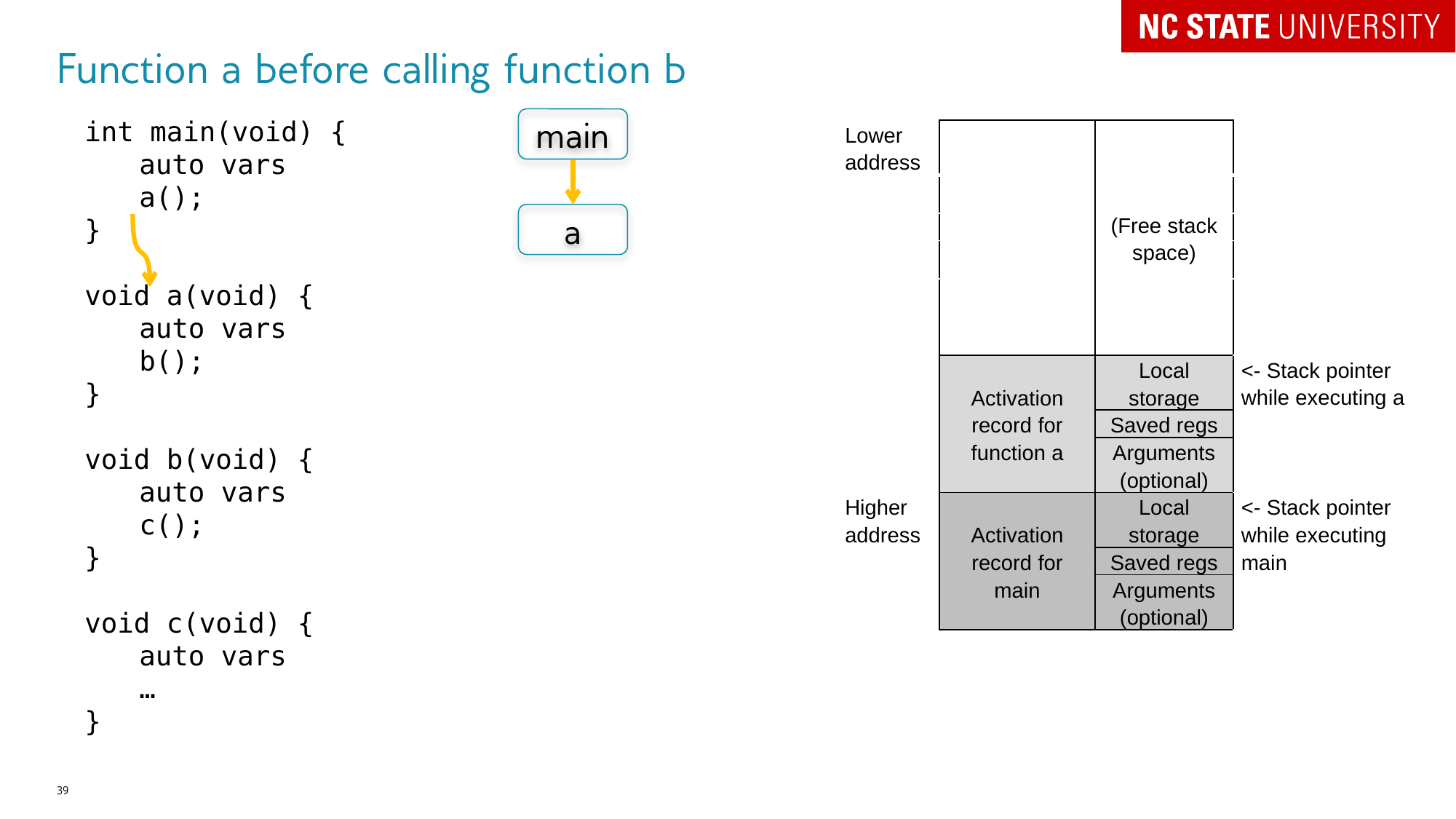

# Function a before calling function b
int main(void) {
	auto vars
	a();
}

void a(void) {
	auto vars
	b();
}

void b(void) {
	auto vars
	c();
}

void c(void) {
	auto vars
	…
}
main
| Lower address |  | (Free stack space) |  |
| --- | --- | --- | --- |
|  |  |  |  |
|  |  |  |  |
|  |  |  |  |
|  |  |  |  |
|  | Activation record for function a | Local storage | <- Stack pointer while executing a |
|  |  | Saved regs |  |
|  |  | Arguments (optional) |  |
| Higher address | Activation record for main | Local storage | <- Stack pointer while executing main |
|  |  | Saved regs |  |
|  |  | Arguments (optional) |  |
a